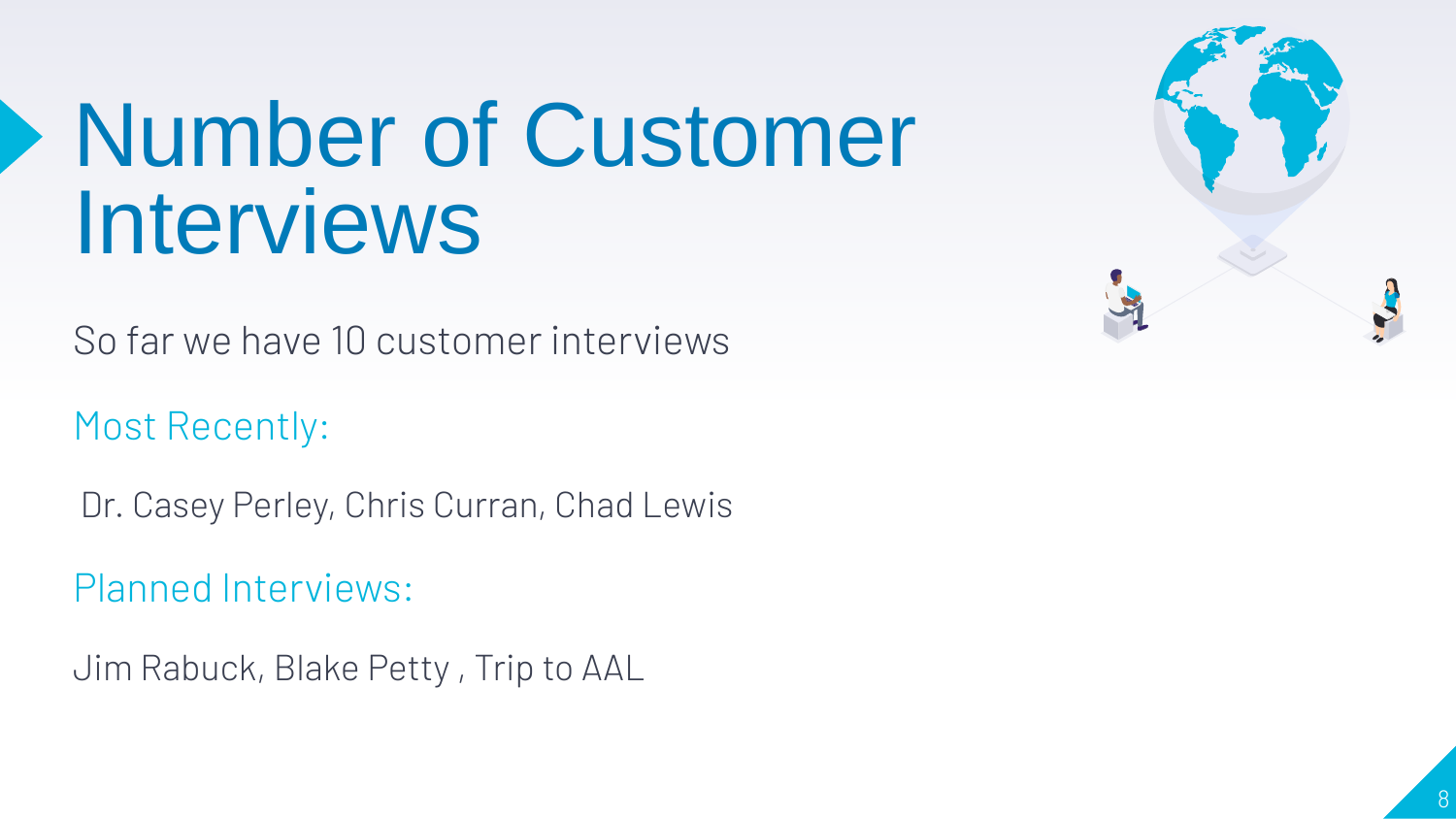

# Number of Customer Interviews

So far we have 10 customer interviews
Most Recently:
 Dr. Casey Perley, Chris Curran, Chad Lewis
Planned Interviews:
Jim Rabuck, Blake Petty , Trip to AAL
8